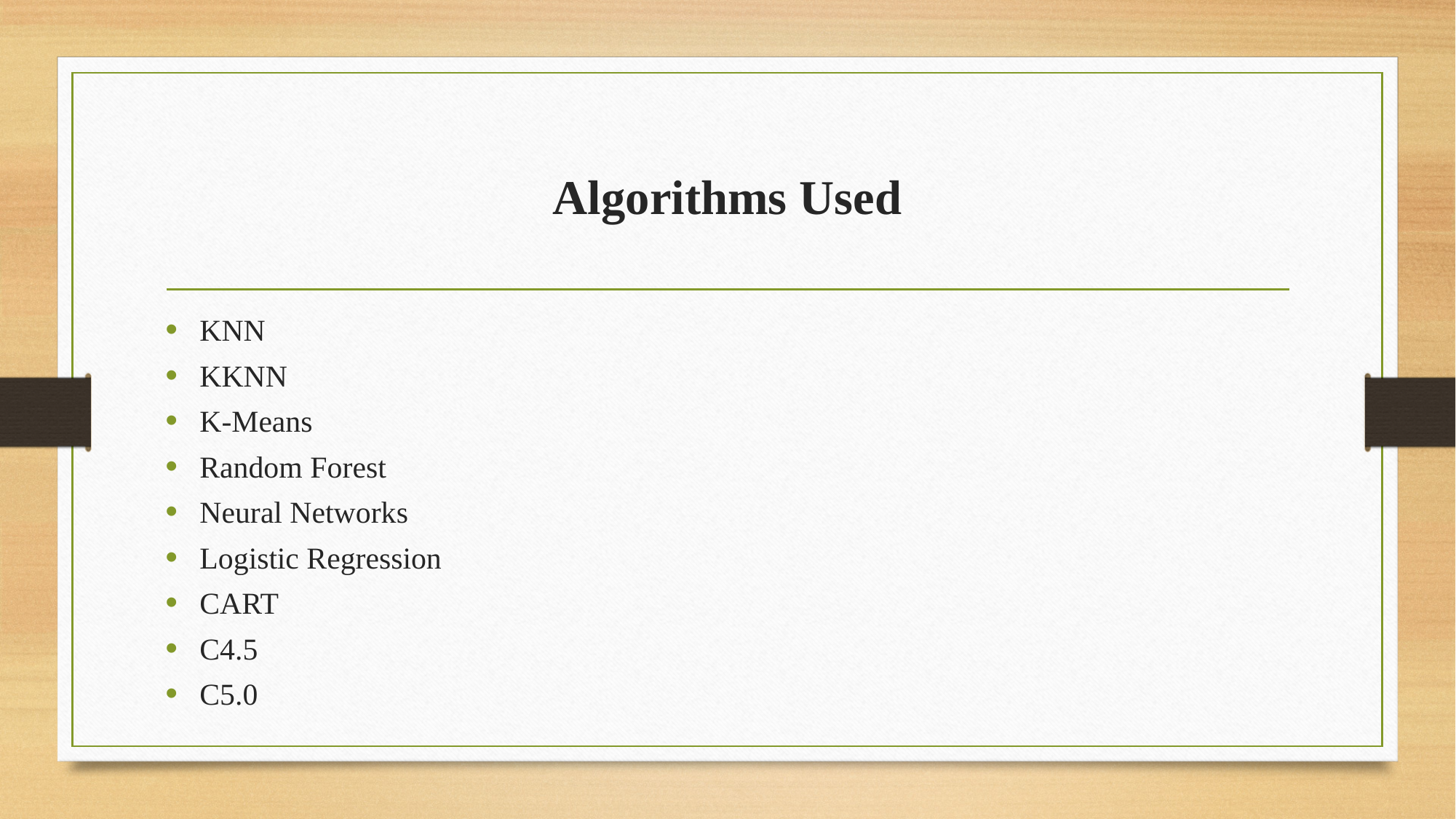

# Algorithms Used
KNN
KKNN
K-Means
Random Forest
Neural Networks
Logistic Regression
CART
C4.5
C5.0